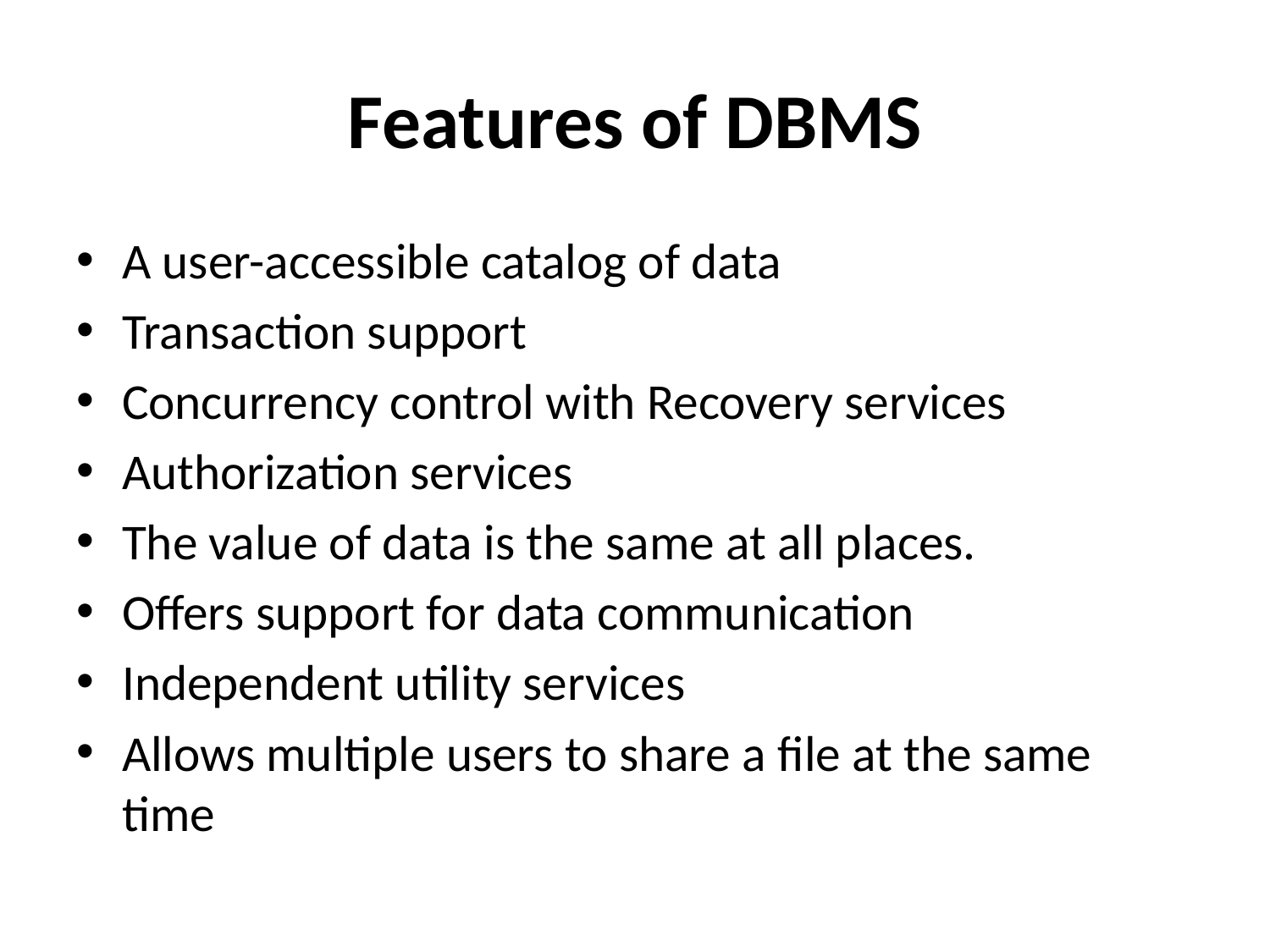

# Features of DBMS
A user-accessible catalog of data
Transaction support
Concurrency control with Recovery services
Authorization services
The value of data is the same at all places.
Offers support for data communication
Independent utility services
Allows multiple users to share a file at the same time